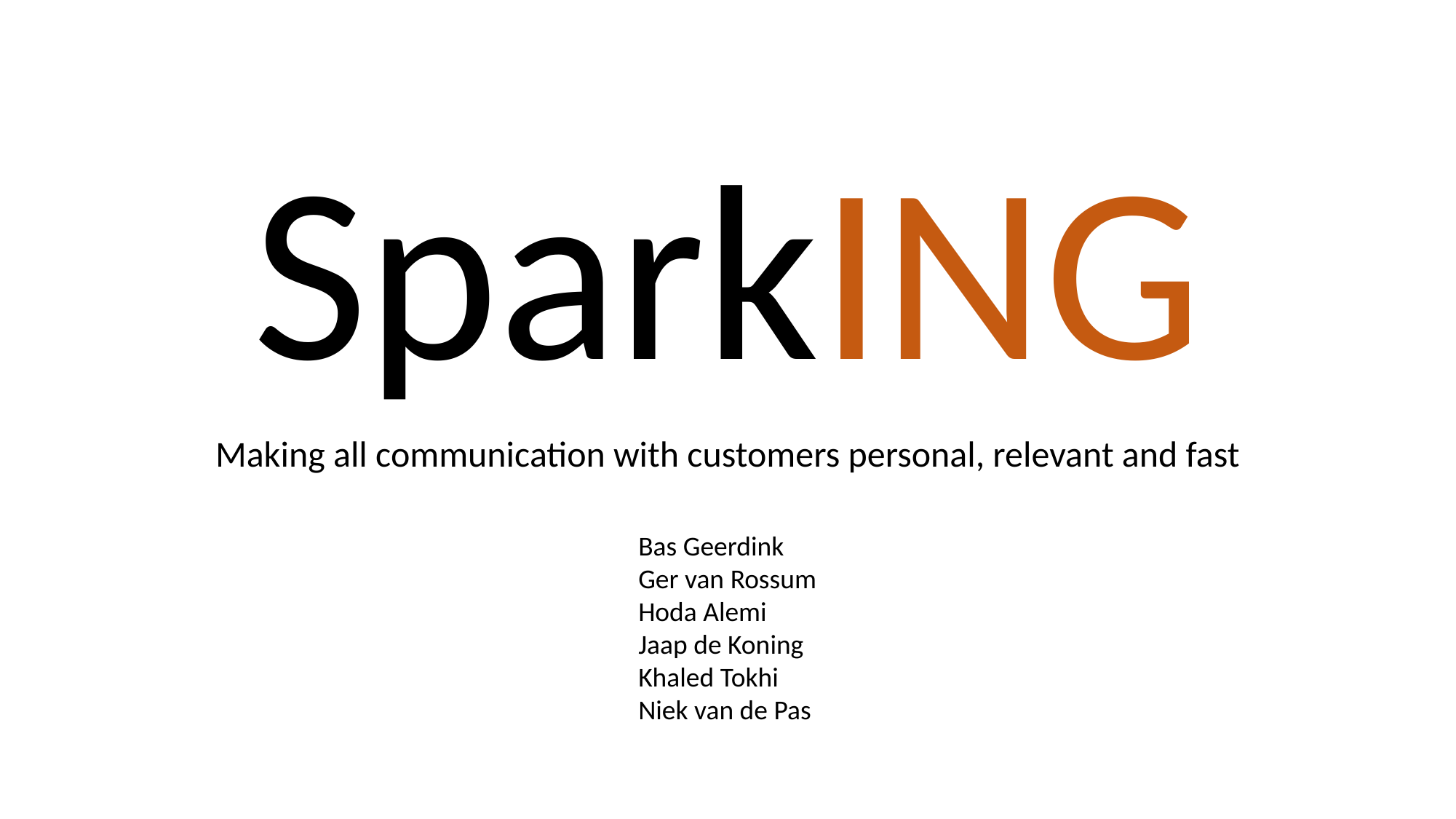

# SparkING
Making all communication with customers personal, relevant and fast
Bas Geerdink
Ger van Rossum
Hoda Alemi
Jaap de Koning
Khaled Tokhi
Niek van de Pas